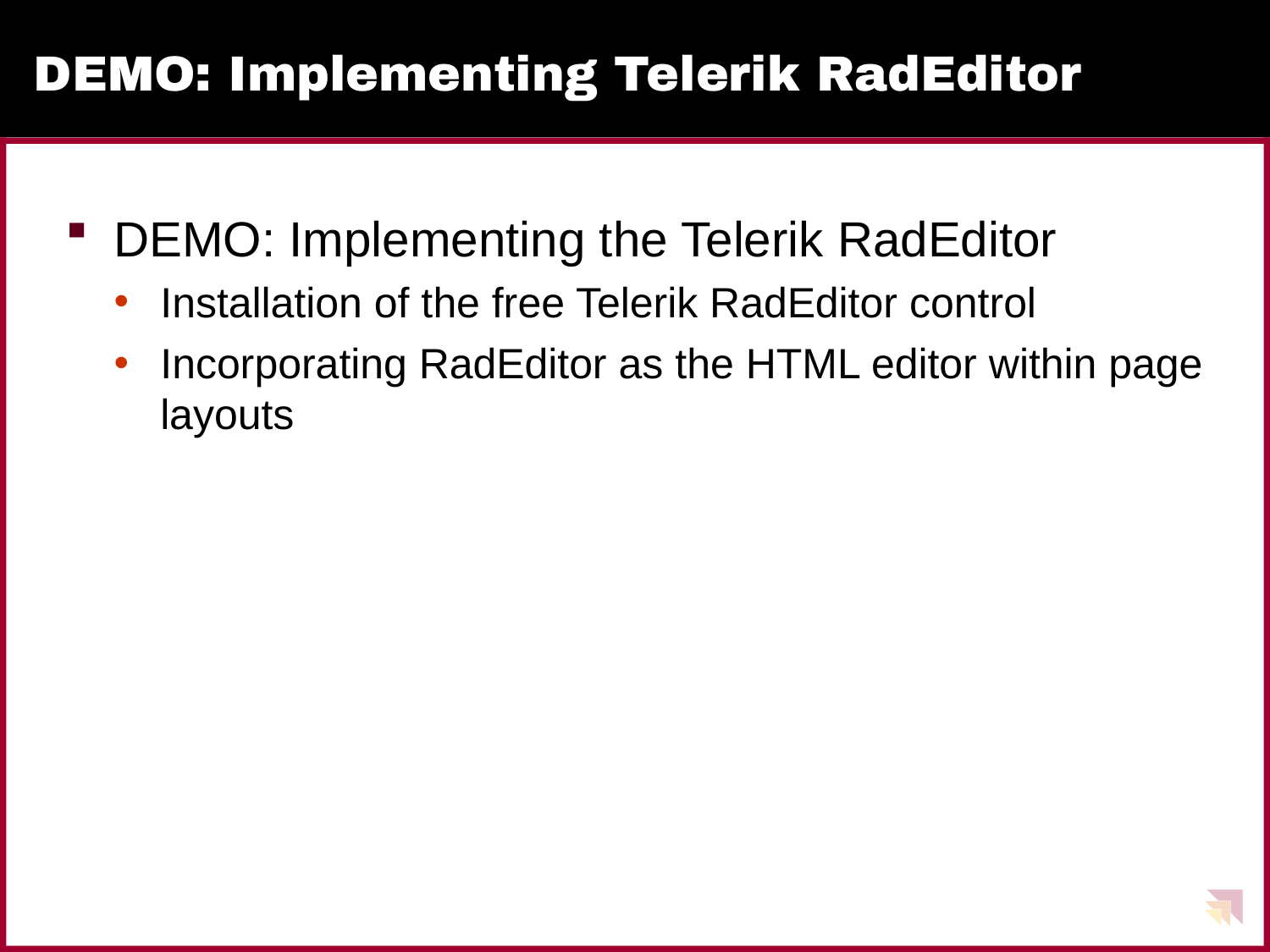

# DEMO: Implementing Telerik RadEditor
DEMO: Implementing the Telerik RadEditor
Installation of the free Telerik RadEditor control
Incorporating RadEditor as the HTML editor within page layouts